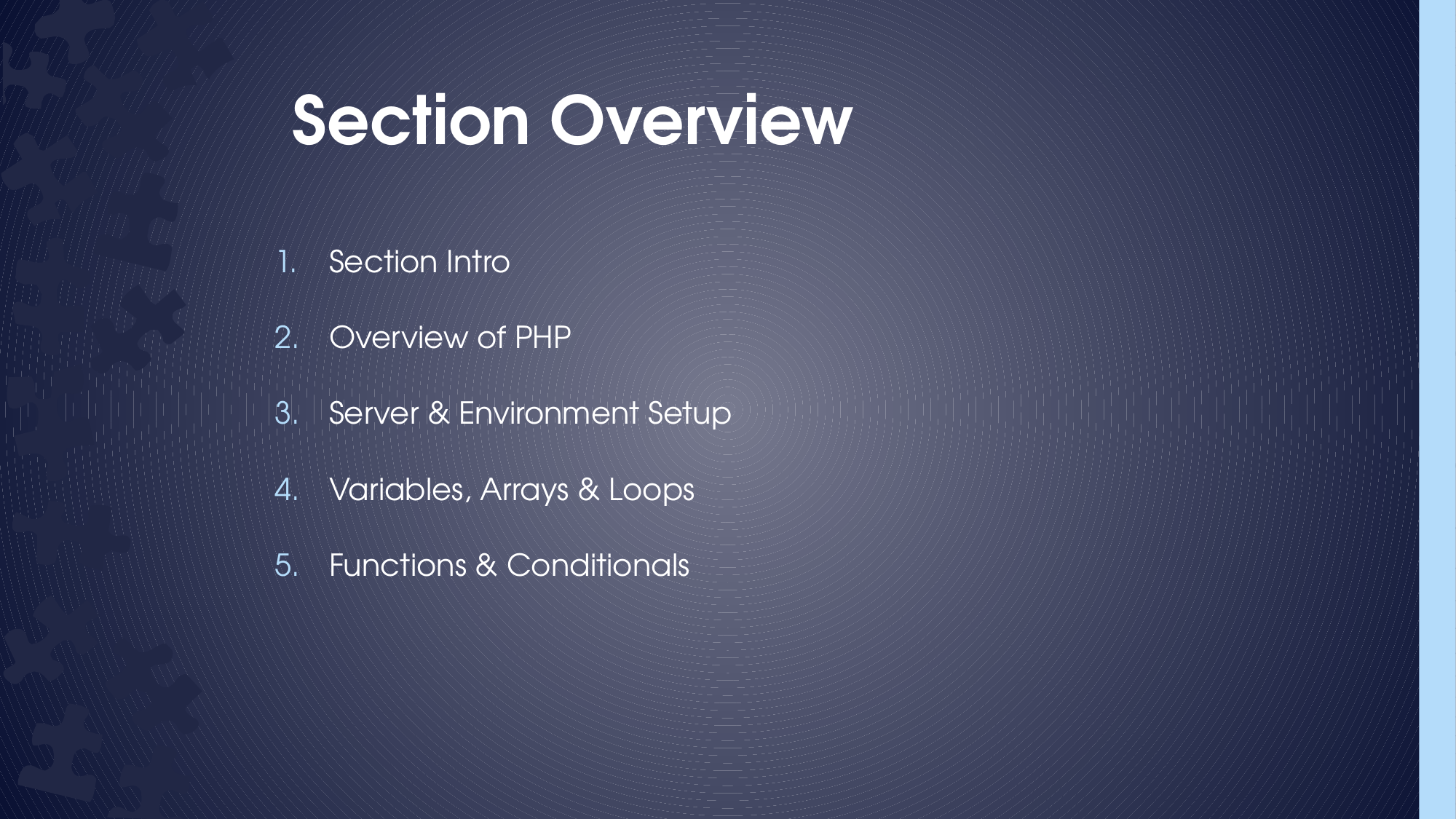

Section Overview
Section Intro
Overview of PHP
Server & Environment Setup
Variables, Arrays & Loops
Functions & Conditionals